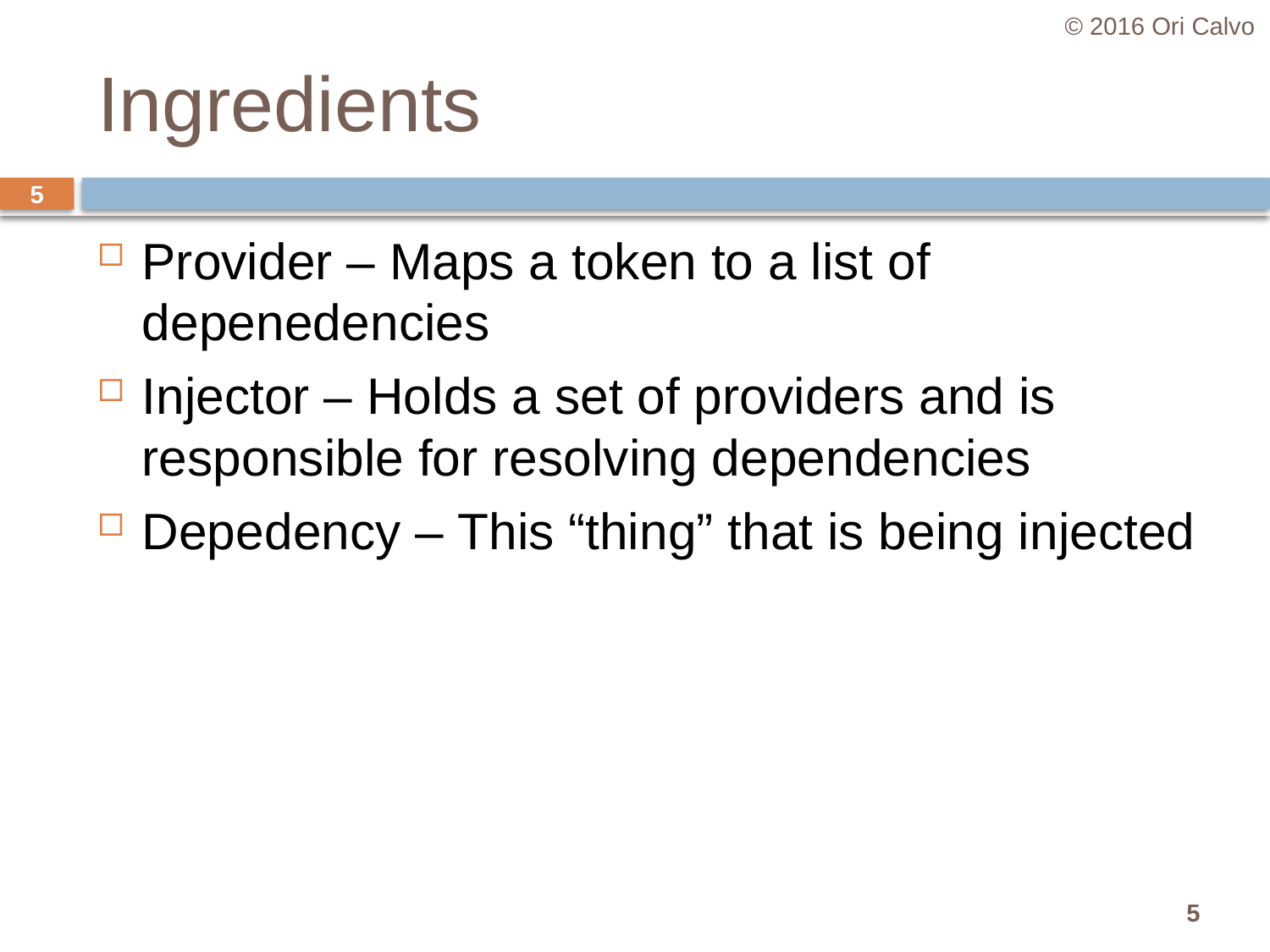

© 2016 Ori Calvo
# Ingredients
5
Provider – Maps a token to a list of depenedencies
Injector – Holds a set of providers and is responsible for resolving dependencies
Depedency – This “thing” that is being injected